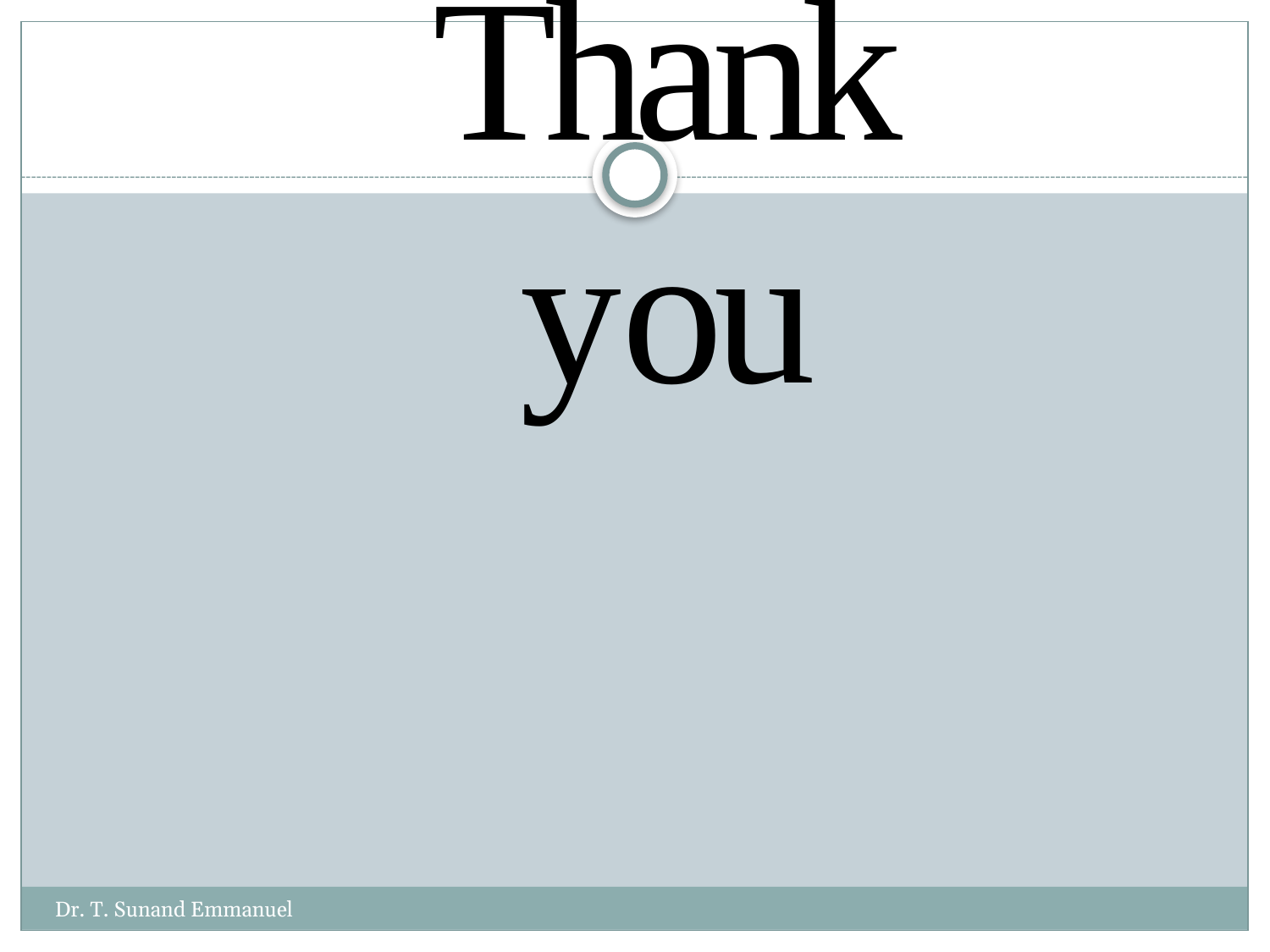

# Thank you
Dr. T. Sunand Emmanuel